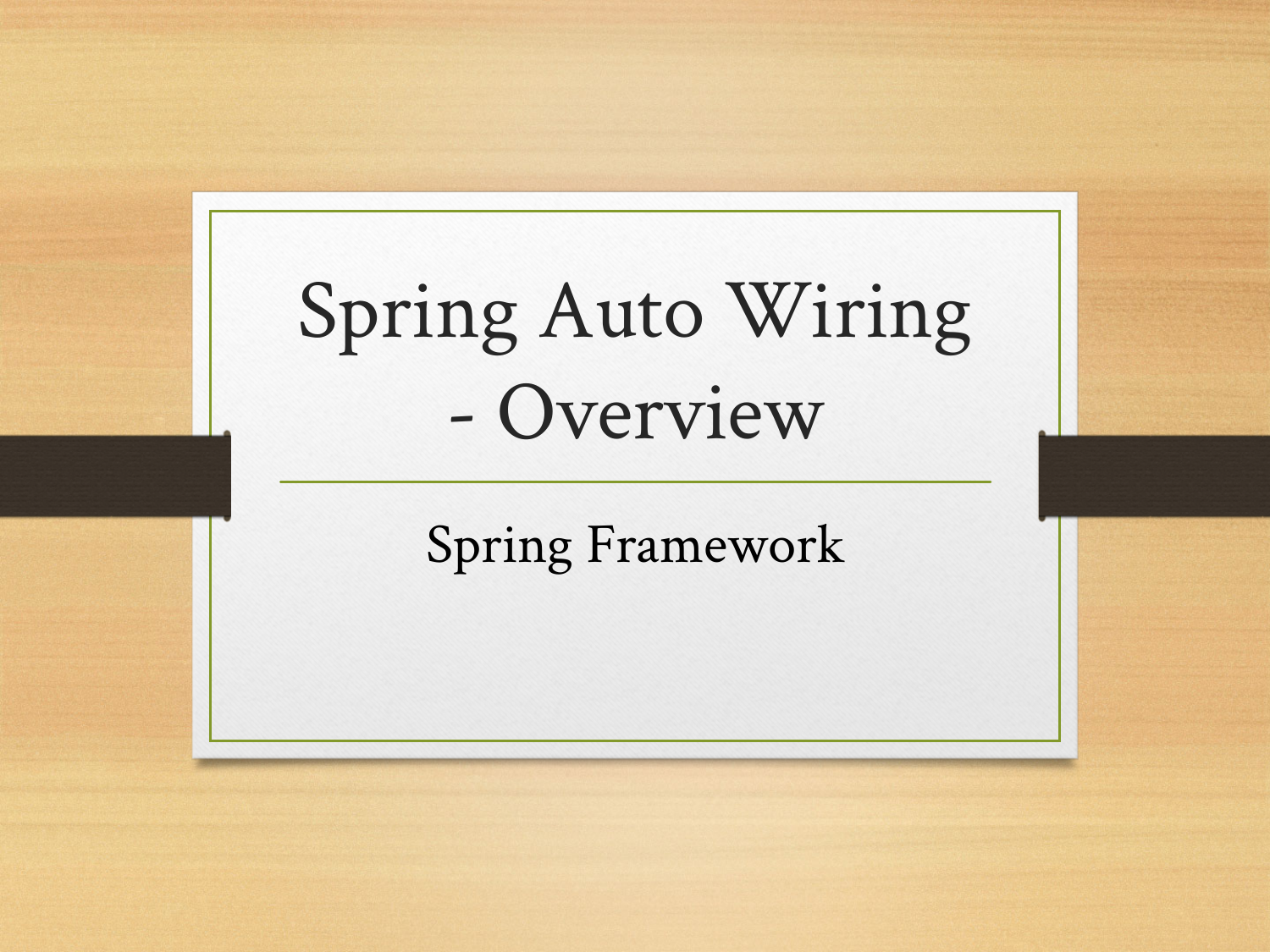

# Spring Auto Wiring - Overview
Spring Framework